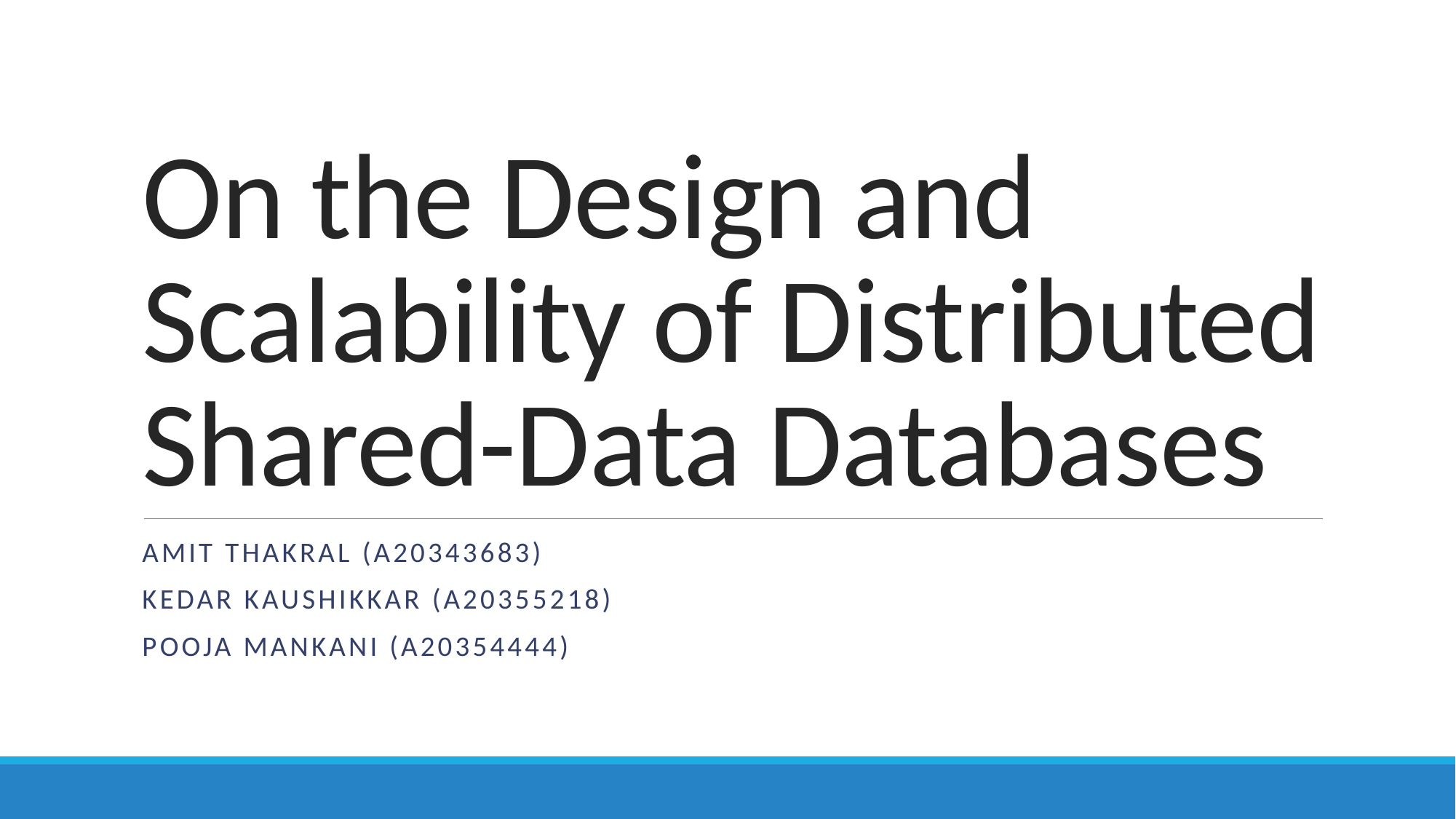

# On the Design and Scalability of Distributed Shared-Data Databases
Amit Thakral (A20343683)
Kedar Kaushikkar (A20355218)
Pooja Mankani (A20354444)